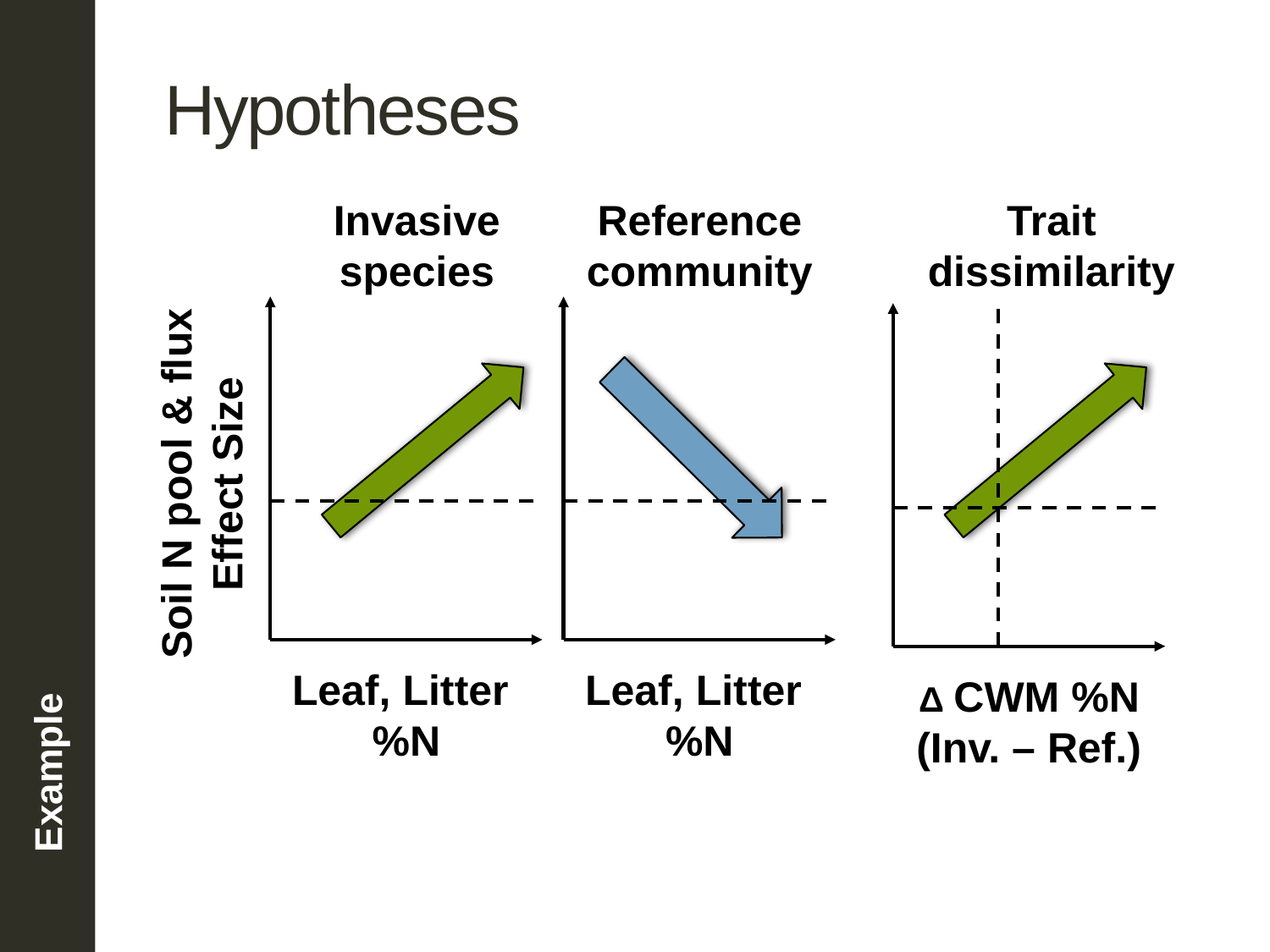

# Hypotheses
Invasive species
Reference community
Trait dissimilarity

Soil N pool & flux
Effect Size
Leaf, Litter
%N
Leaf, Litter
%N
Δ CWM %N (Inv. – Ref.)
Example